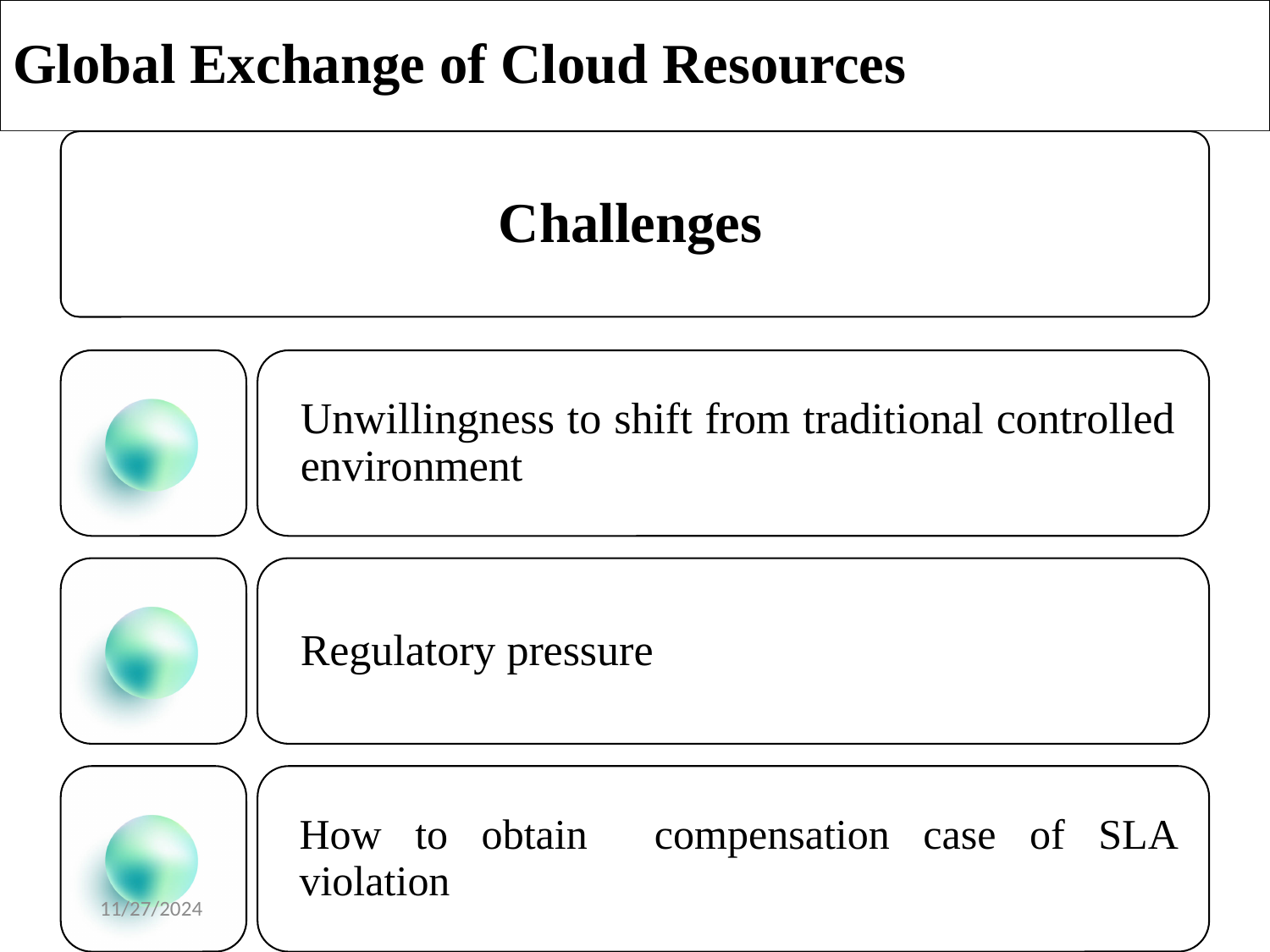

# Global Exchange of Cloud Resources
Challenges
Unwillingness to shift from traditional controlled environment
Regulatory pressure
How to obtain  compensation case of SLA violation
11/27/2024
60